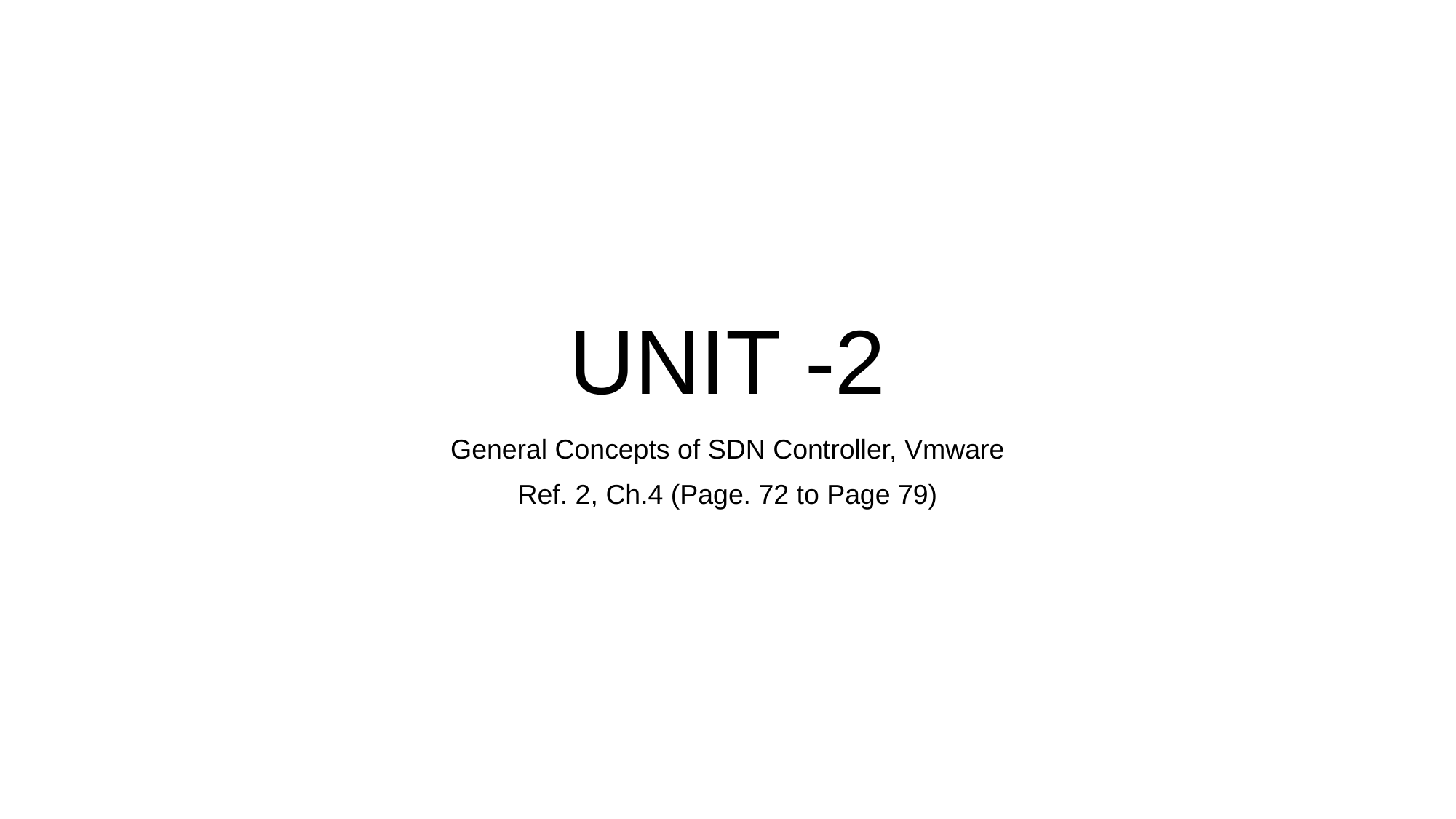

# UNIT -2
General Concepts of SDN Controller, Vmware
Ref. 2, Ch.4 (Page. 72 to Page 79)